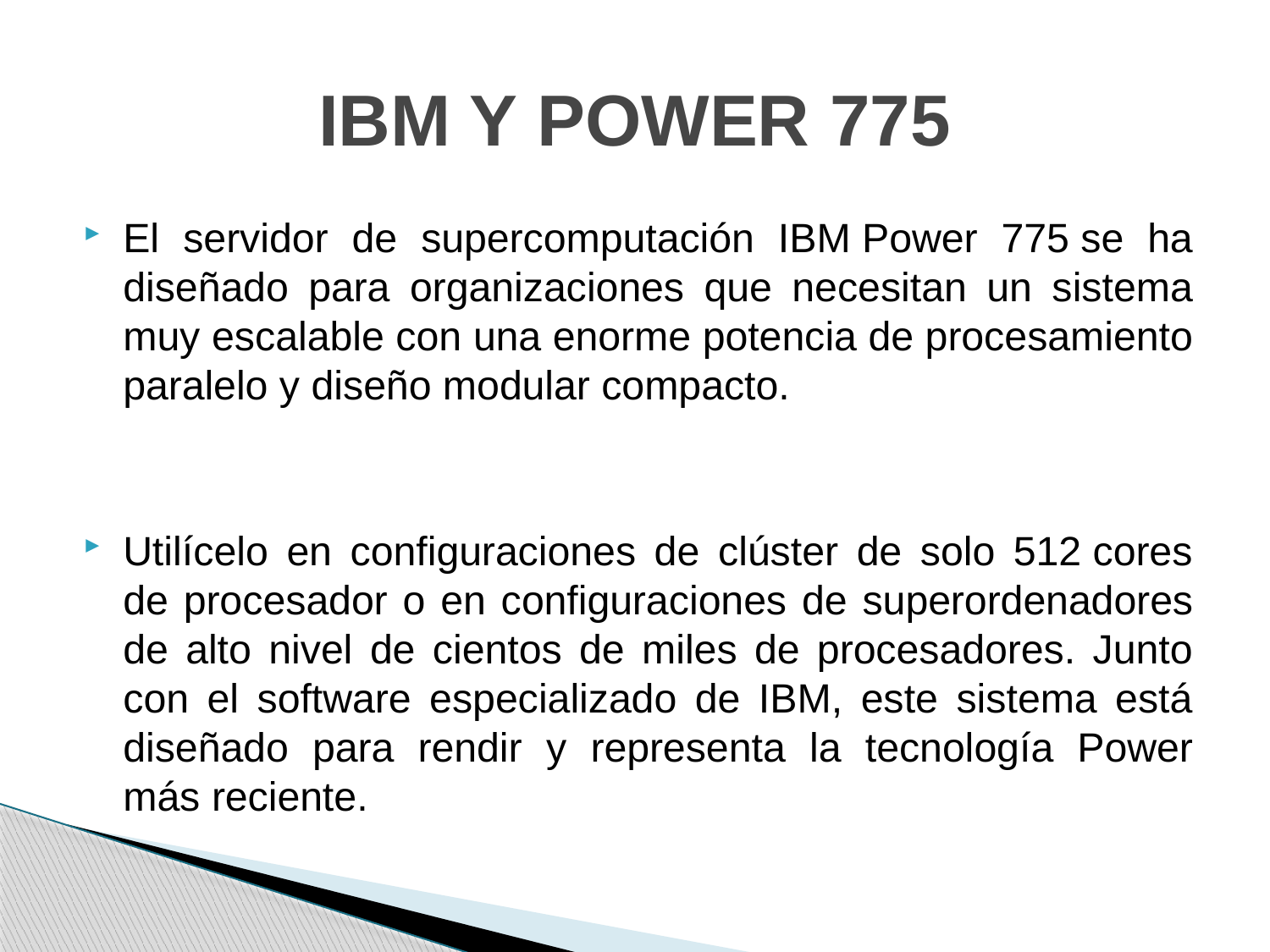

# IBM Y POWER 775
El servidor de supercomputación IBM Power 775 se ha diseñado para organizaciones que necesitan un sistema muy escalable con una enorme potencia de procesamiento paralelo y diseño modular compacto.

Utilícelo en configuraciones de clúster de solo 512 cores de procesador o en configuraciones de superordenadores de alto nivel de cientos de miles de procesadores. Junto con el software especializado de IBM, este sistema está diseñado para rendir y representa la tecnología Power más reciente.